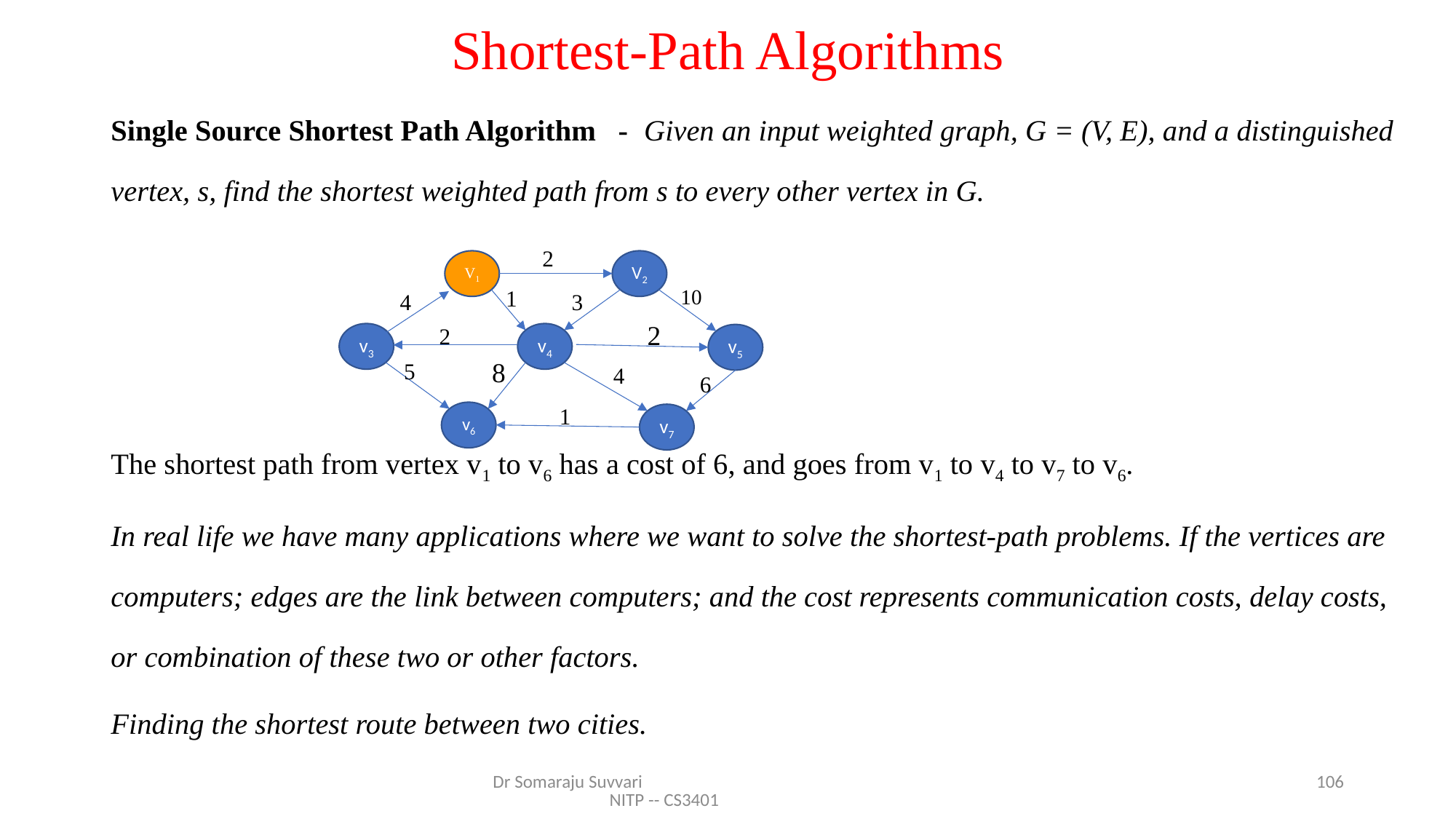

# Shortest-Path Algorithms
Single Source Shortest Path Algorithm   -  Given an input weighted graph, G = (V, E), and a distinguished vertex, s, find the shortest weighted path from s to every other vertex in G.

The shortest path from vertex v1 to v6 has a cost of 6, and goes from v1 to v4 to v7 to v6.
In real life we have many applications where we want to solve the shortest-path problems. If the vertices are computers; edges are the link between computers; and the cost represents communication costs, delay costs, or combination of these two or other factors.
Finding the shortest route between two cities.
 2
V1
V2
v3
v4
v5
v6
v7
 4
 3
 10
1
 2
 2
 5
 4
 6
 1
 8
Dr Somaraju Suvvari                                                                                                        NITP -- CS3401
106